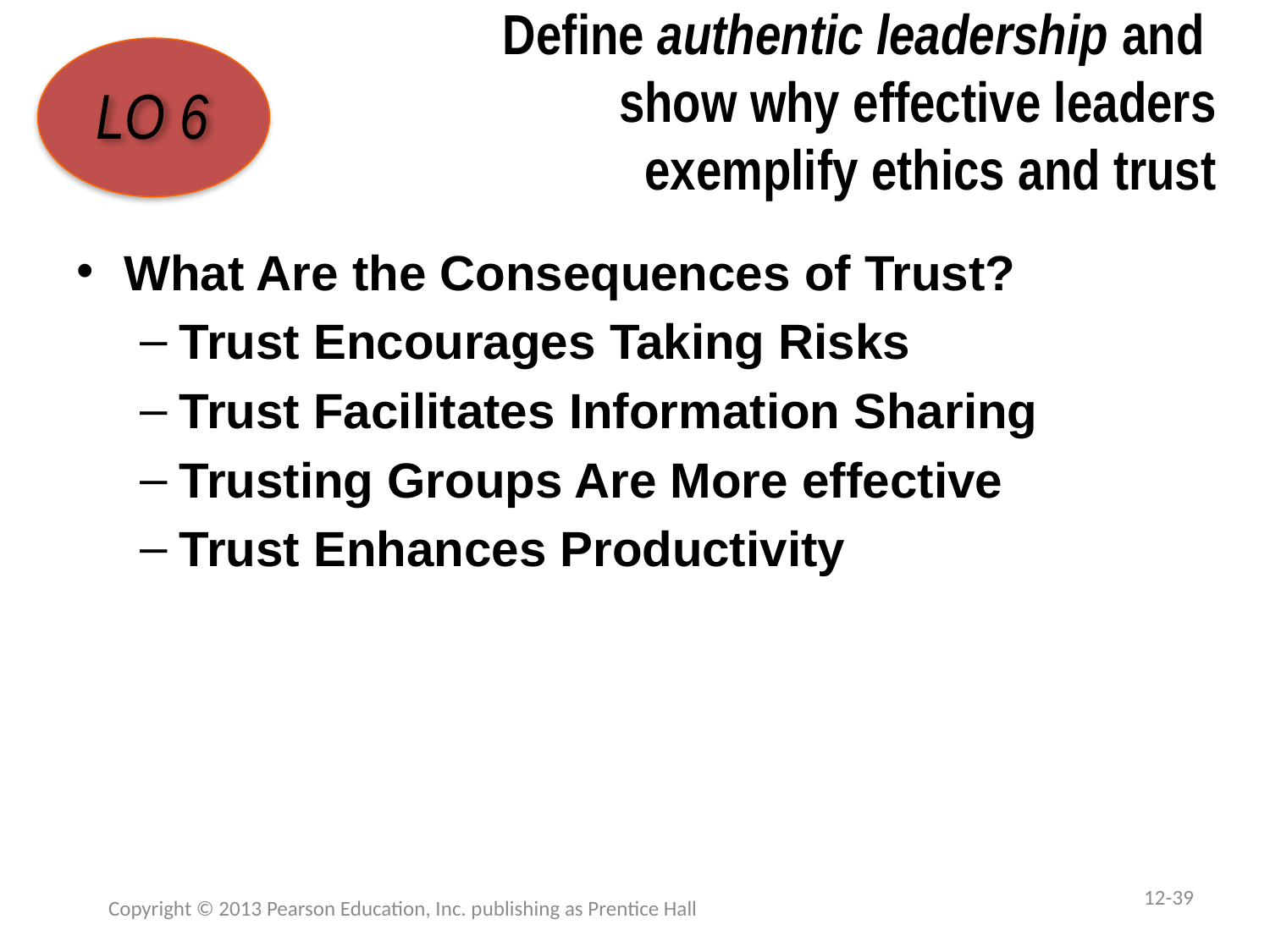

# Define authentic leadership and show why effective leaders exemplify ethics and trust

LO 6
What Are the Consequences of Trust?
Trust Encourages Taking Risks
Trust Facilitates Information Sharing
Trusting Groups Are More effective
Trust Enhances Productivity
12-39
Copyright © 2013 Pearson Education, Inc. publishing as Prentice Hall
1